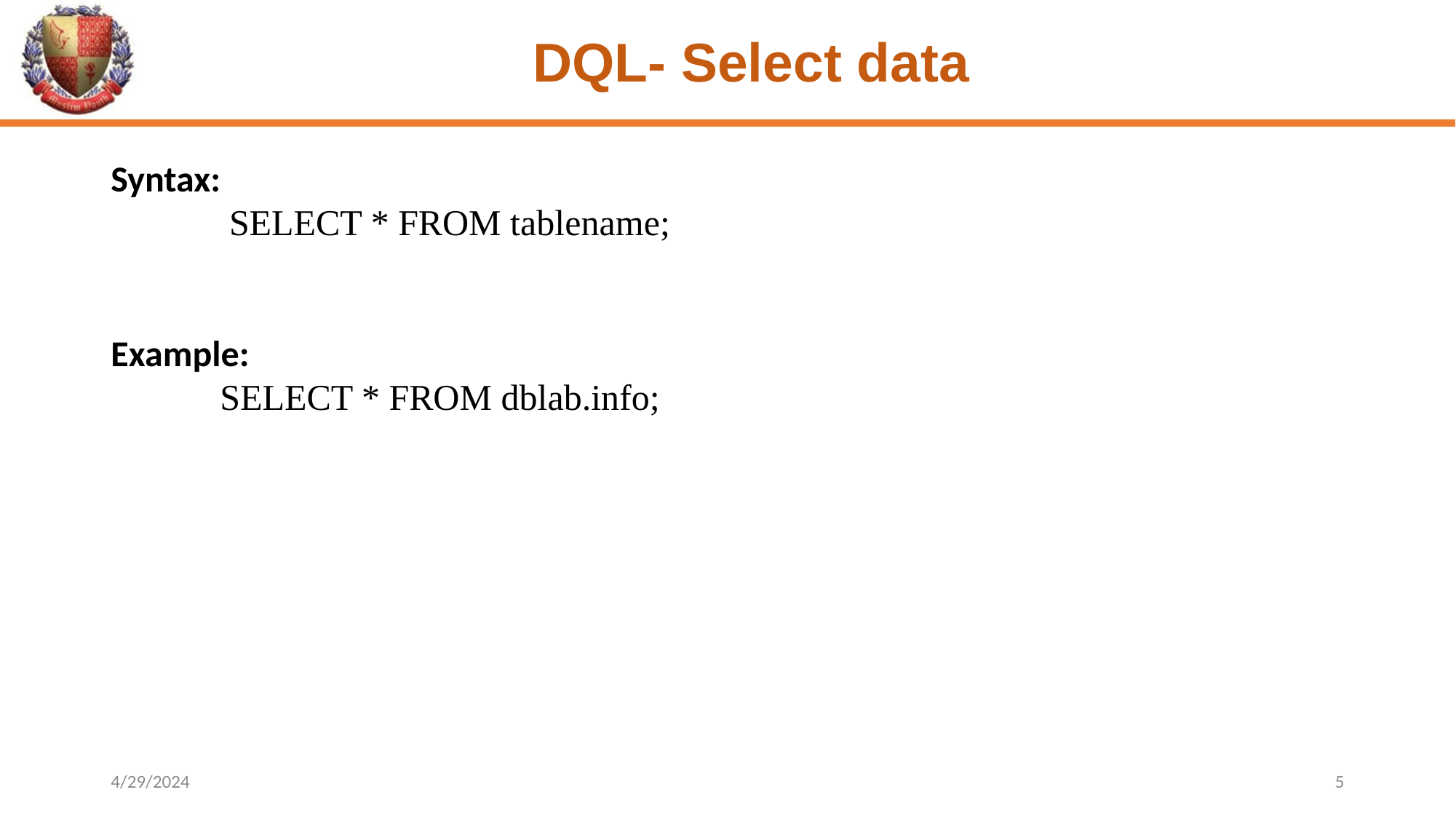

# DQL- Select data
Syntax:
	 SELECT * FROM tablename;

Example:
	SELECT * FROM dblab.info;

4/29/2024
5